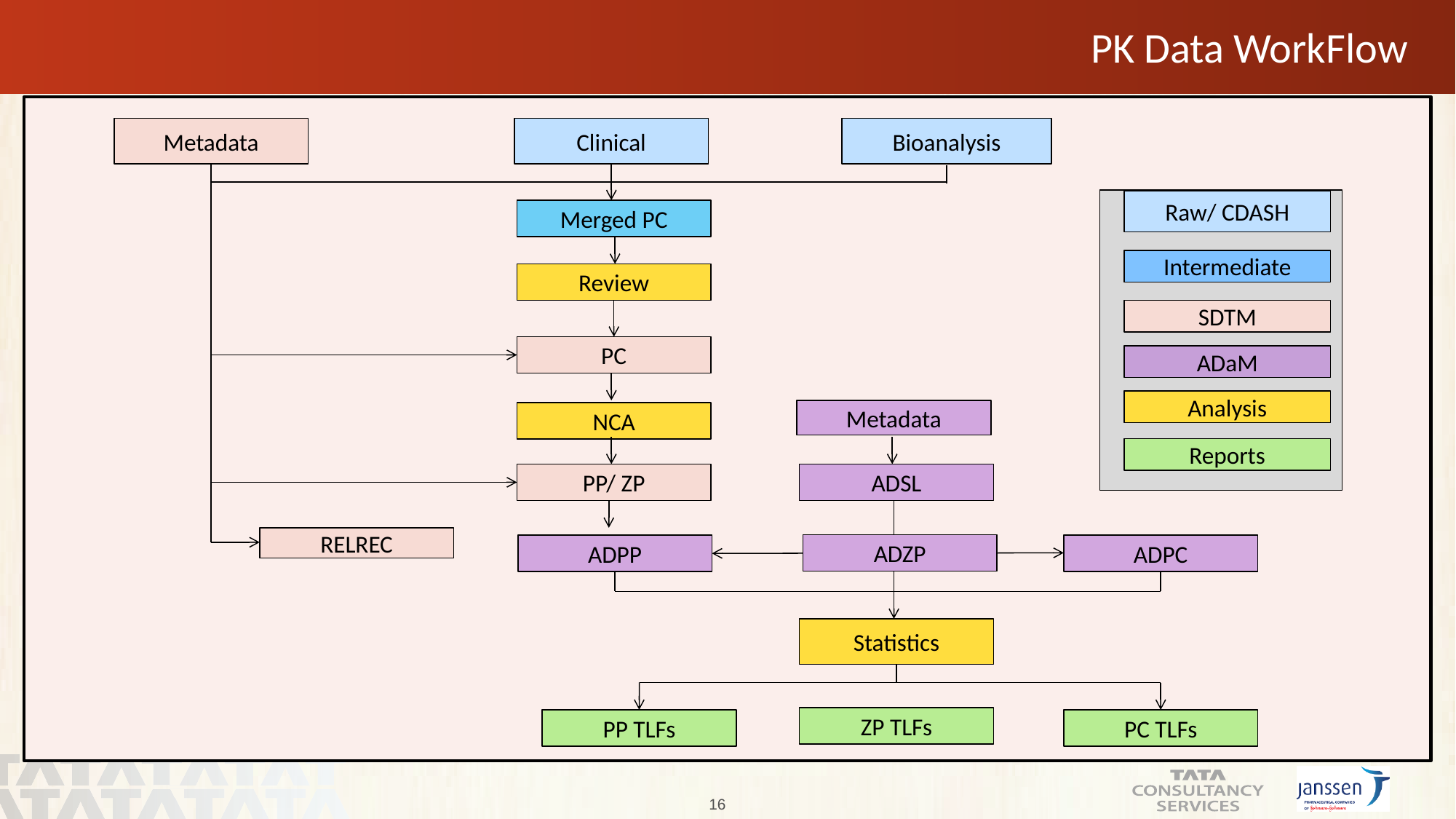

# PK Data WorkFlow

Metadata
Clinical
Bioanalysis

Raw/ CDASH
Merged PC
Intermediate
Review
SDTM
PC
ADaM
Analysis
Metadata
NCA
Reports
PP/ ZP
ADSL
RELREC
ADPP
ADPC
Statistics
PP TLFs
PC TLFs
ADZP
ZP TLFs
16